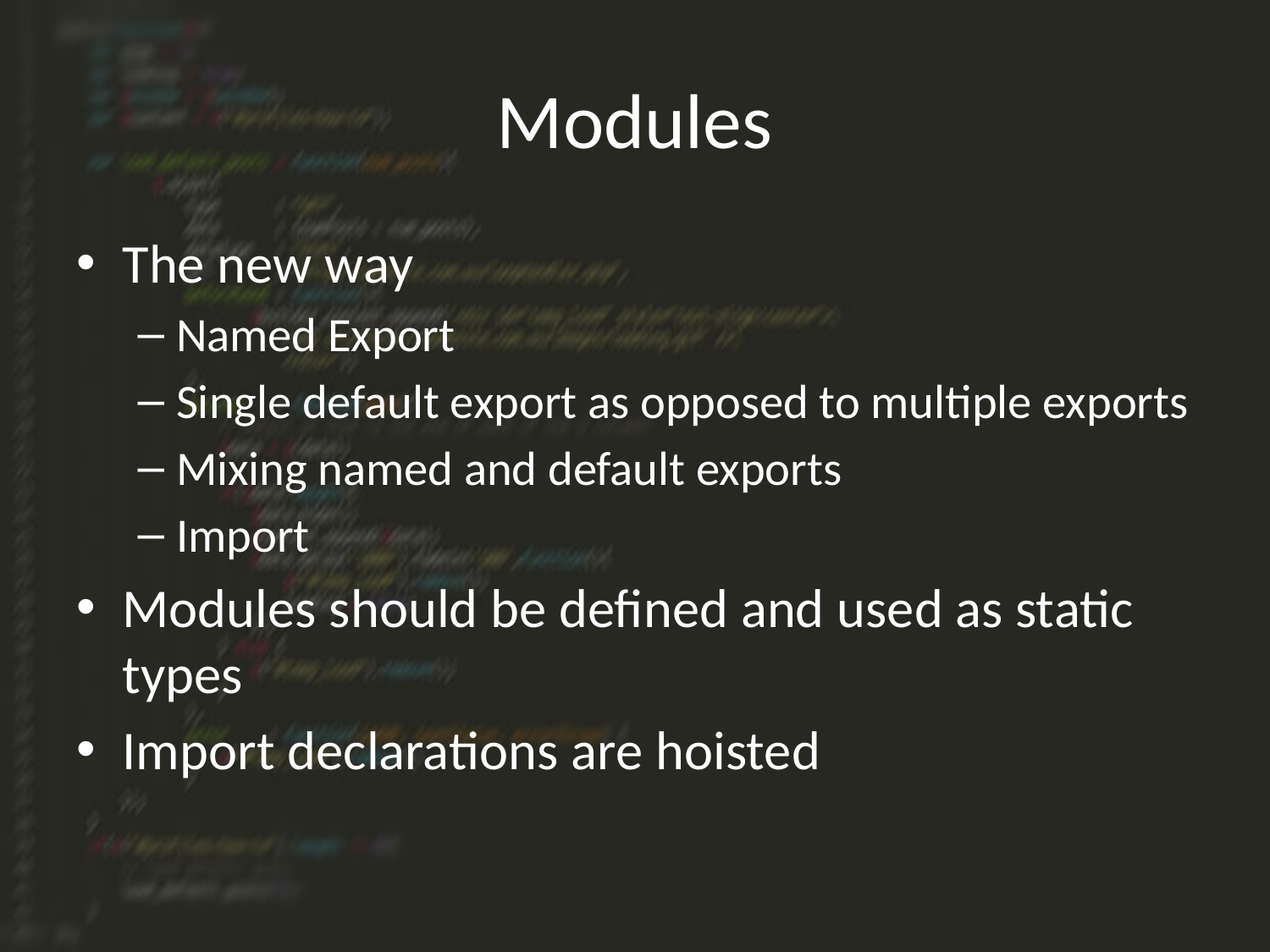

# Modules
The new way
Named Export
Single default export as opposed to multiple exports
Mixing named and default exports
Import
Modules should be defined and used as static types
Import declarations are hoisted